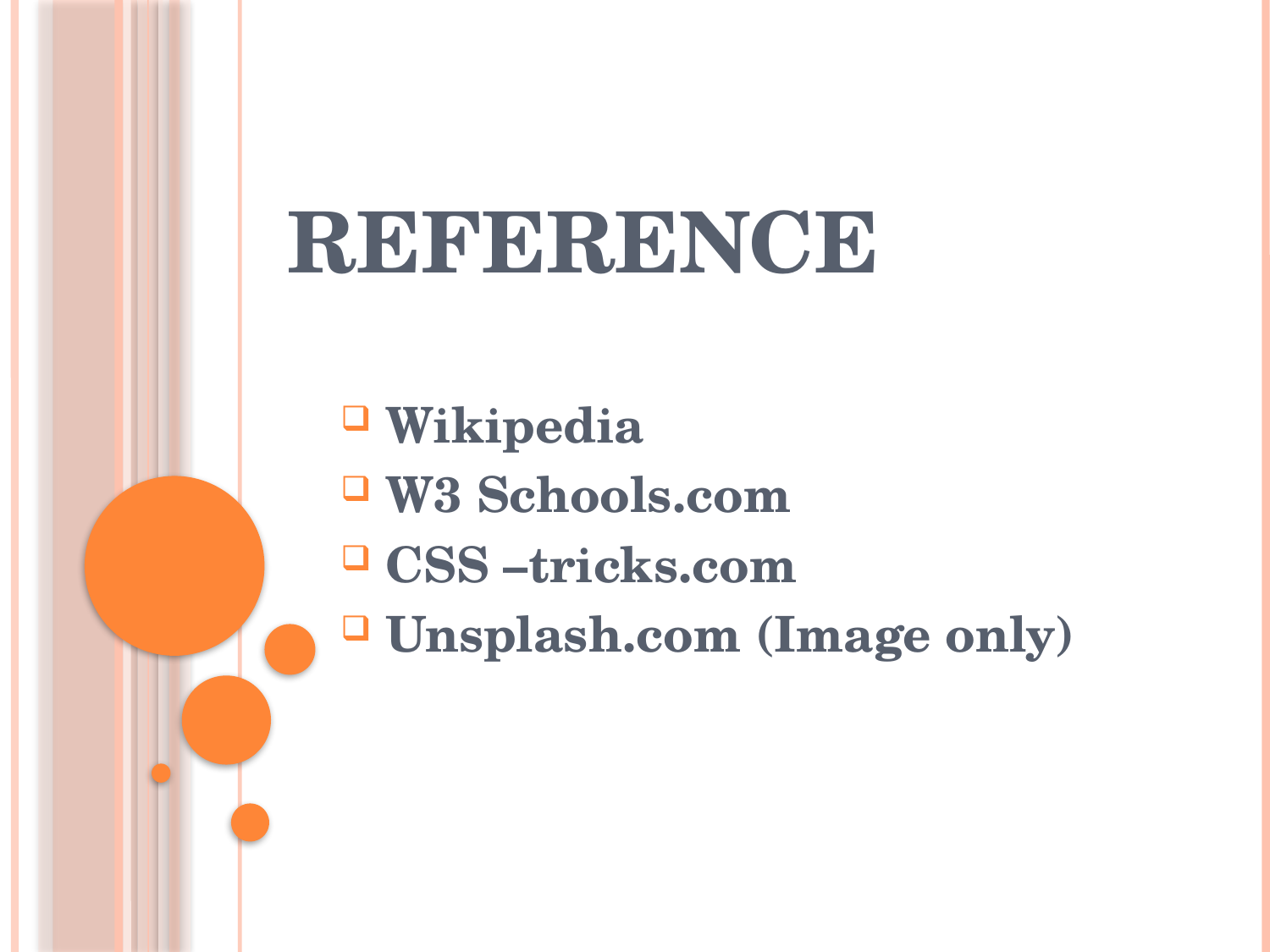

# Reference

 Wikipedia
 W3 Schools.com
 CSS –tricks.com
 Unsplash.com (Image only)